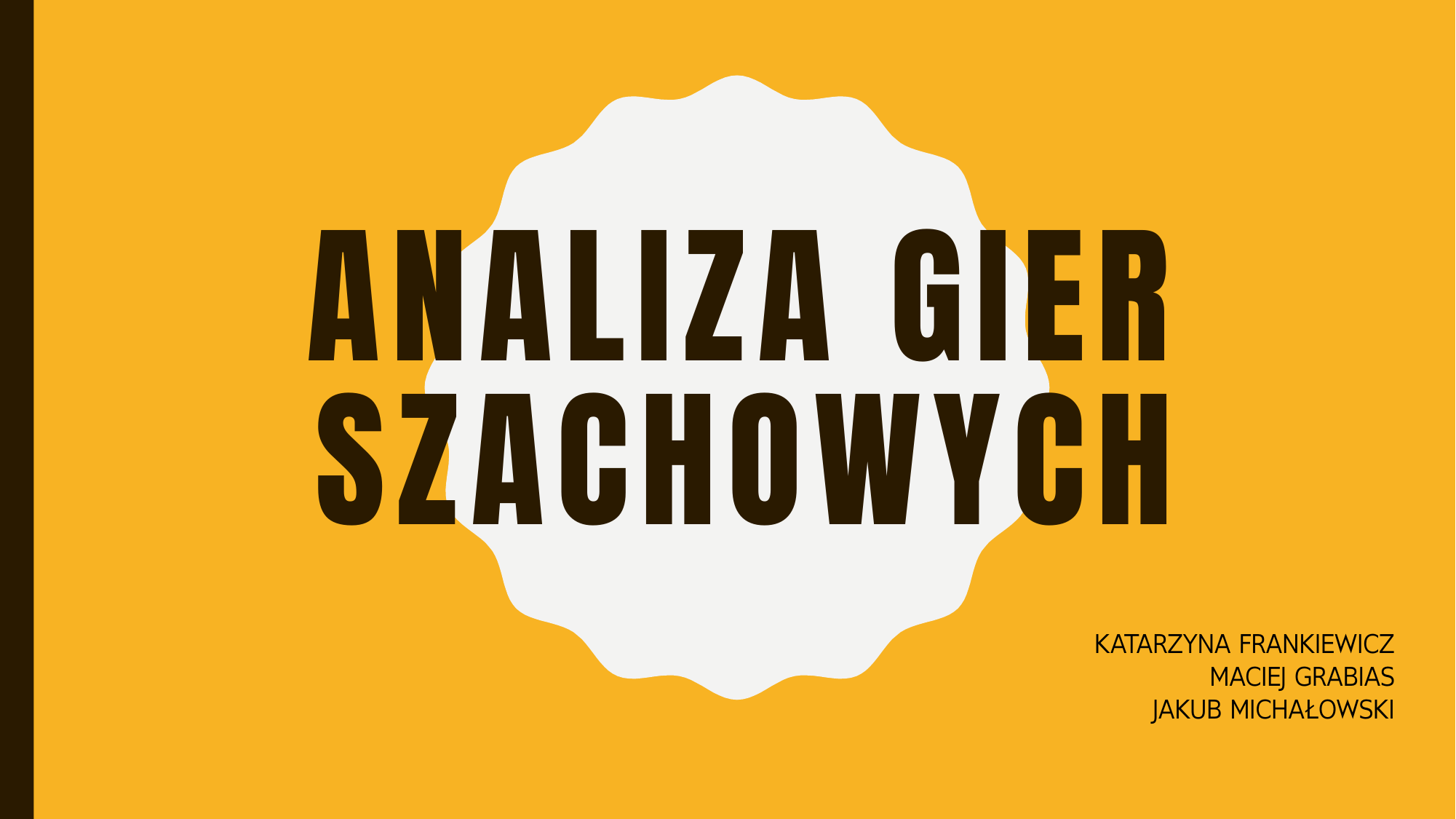

# analiza gier szachowych

KATARZYNA FRANKIEWICZ
MACIEJ GRABIAS
JAKUB MICHAŁOWSKI